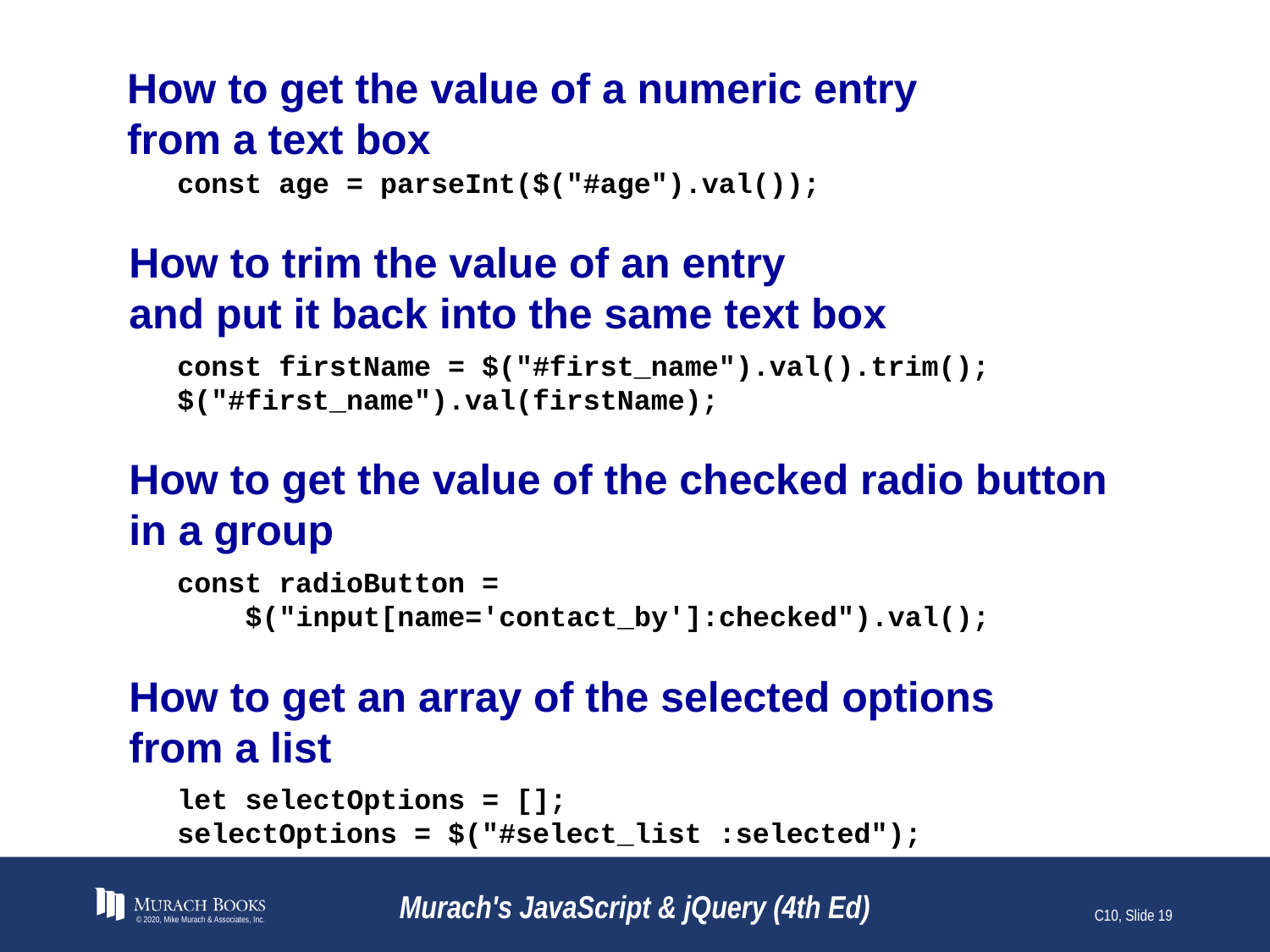

# How to get the value of a numeric entry from a text box
const age = parseInt($("#age").val());
How to trim the value of an entry
and put it back into the same text box
const firstName = $("#first_name").val().trim();
$("#first_name").val(firstName);
How to get the value of the checked radio button in a group
const radioButton =
    $("input[name='contact_by']:checked").val();
How to get an array of the selected options
from a list
let selectOptions = [];
selectOptions = $("#select_list :selected");

© 2020, Mike Murach & Associates, Inc.
Murach's JavaScript & jQuery (4th Ed)

C10, Slide 19